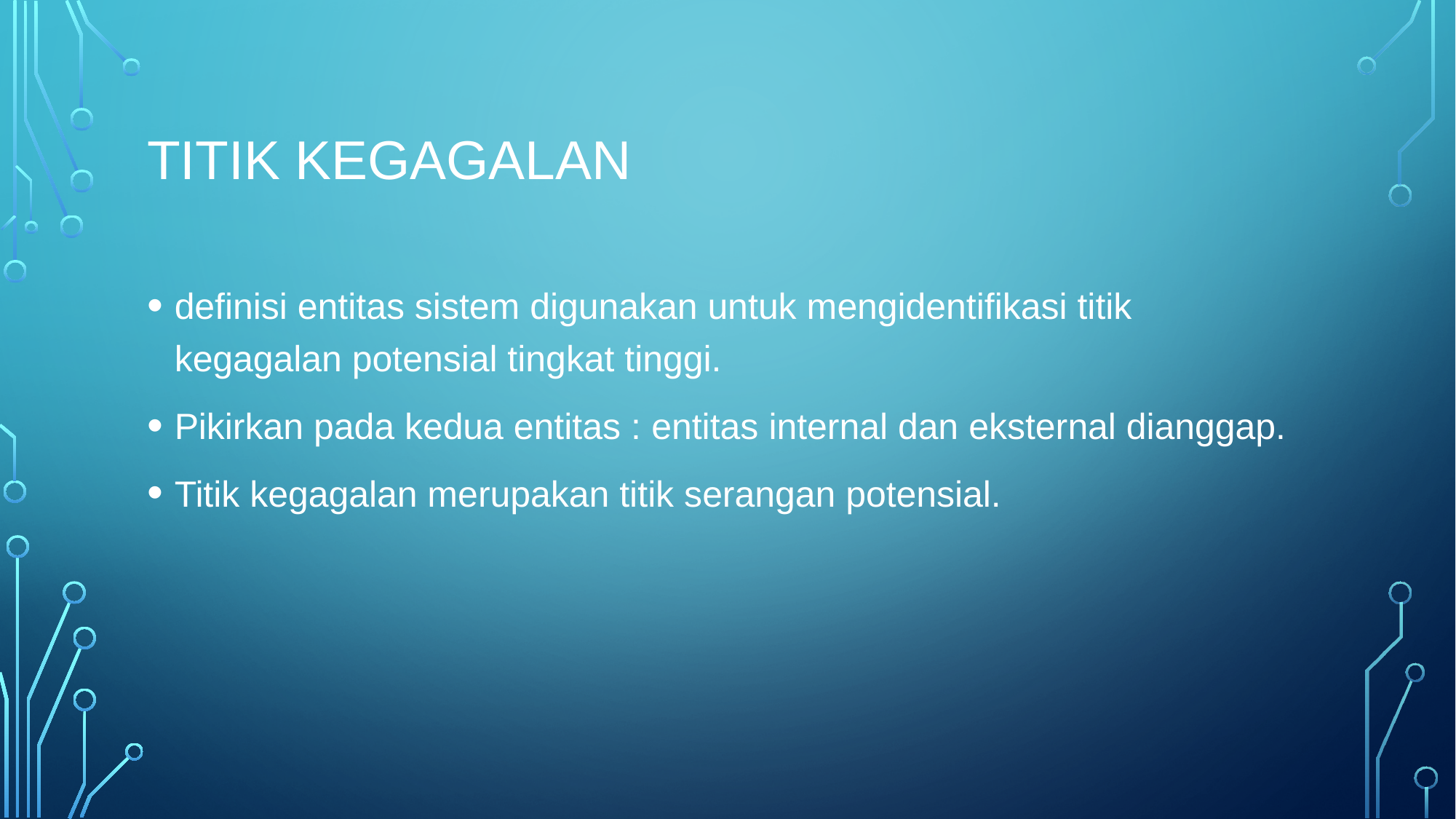

# Titik kegagalan
definisi entitas sistem digunakan untuk mengidentifikasi titik kegagalan potensial tingkat tinggi.
Pikirkan pada kedua entitas : entitas internal dan eksternal dianggap.
Titik kegagalan merupakan titik serangan potensial.